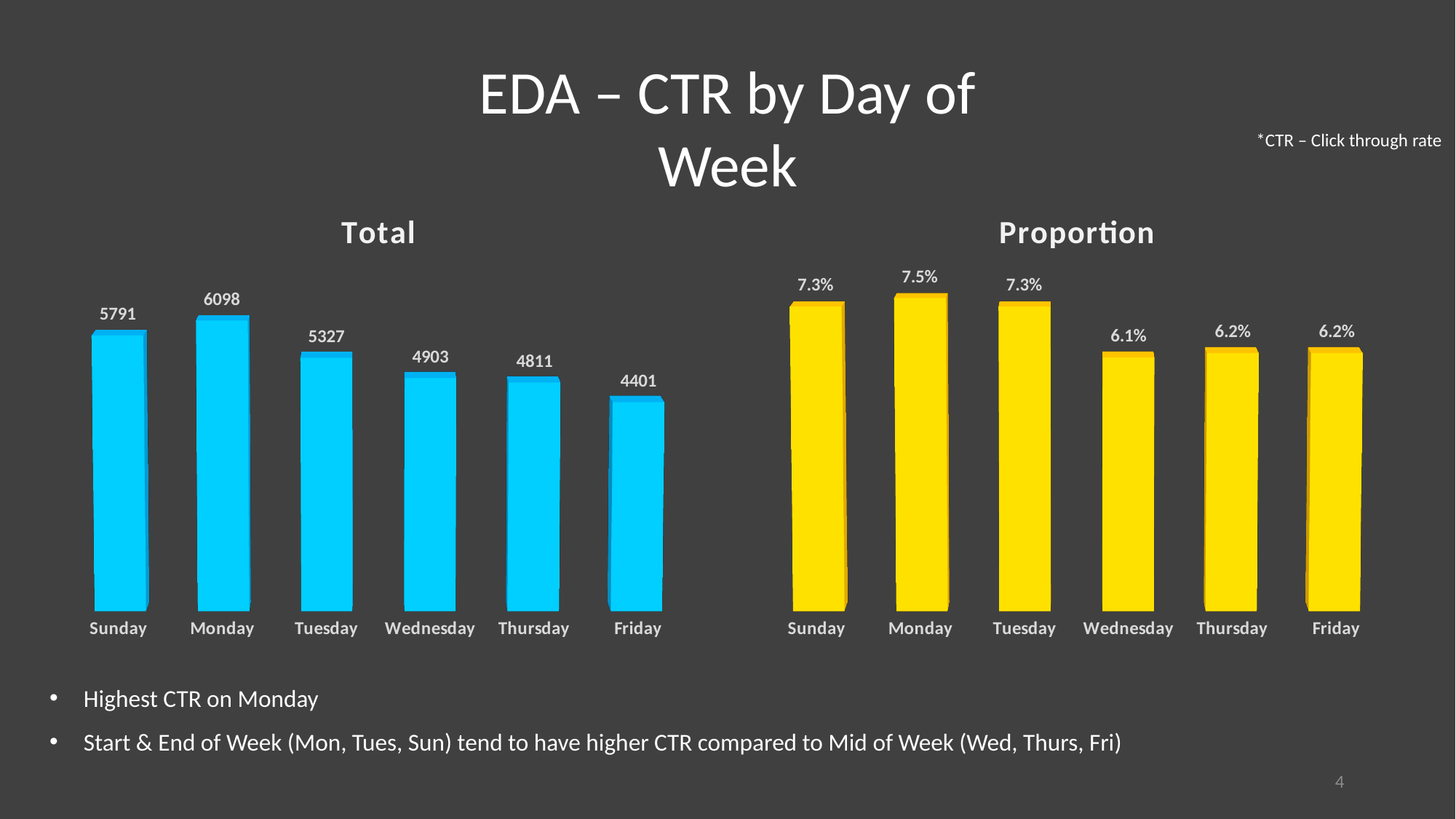

EDA – CTR by Day of Week
*CTR – Click through rate

[unsupported chart]

[unsupported chart]

Highest CTR on Monday
Start & End of Week (Mon, Tues, Sun) tend to have higher CTR compared to Mid of Week (Wed, Thurs, Fri)
4